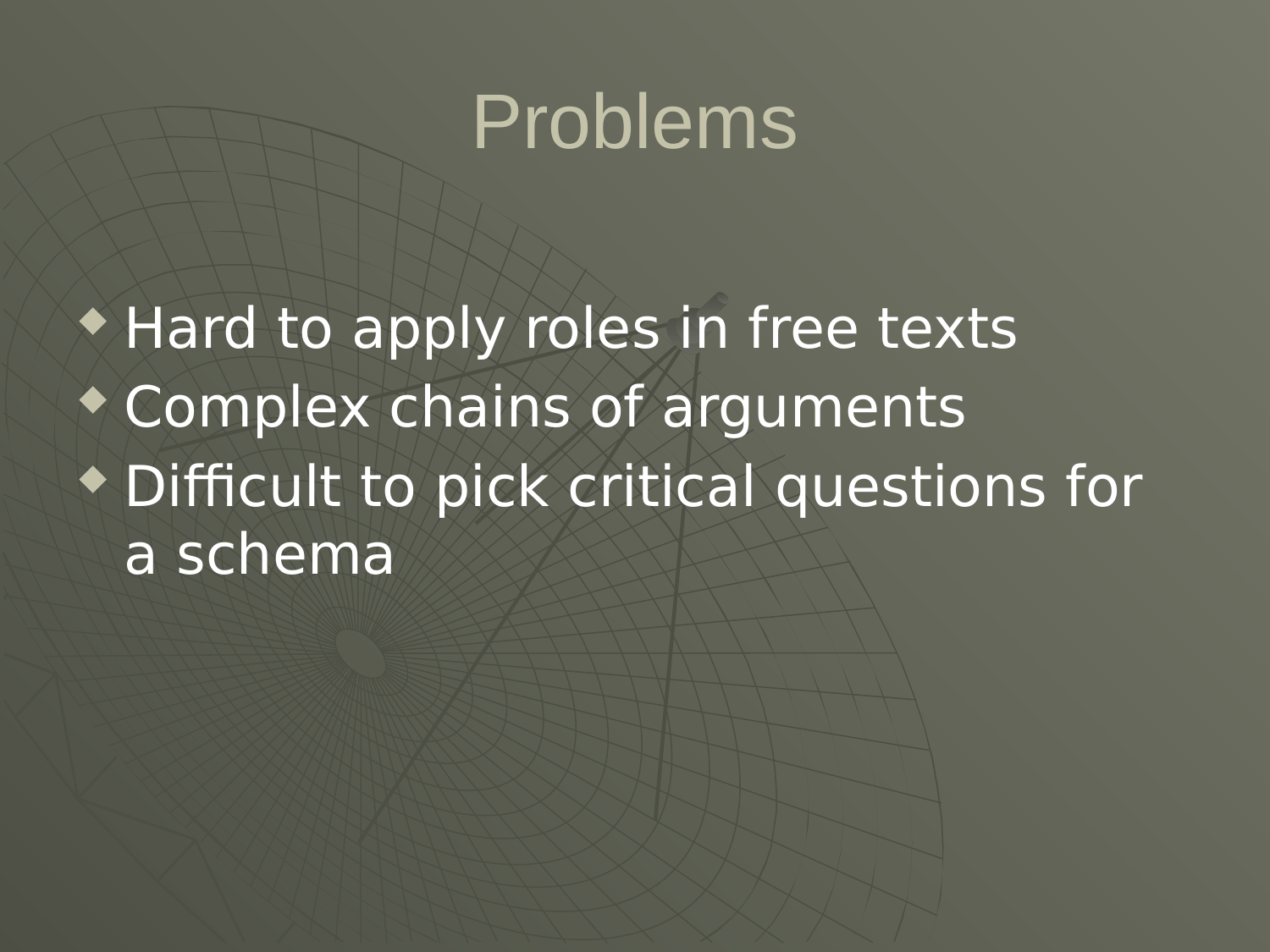

# Problems
Hard to apply roles in free texts
Complex chains of arguments
Difficult to pick critical questions for a schema